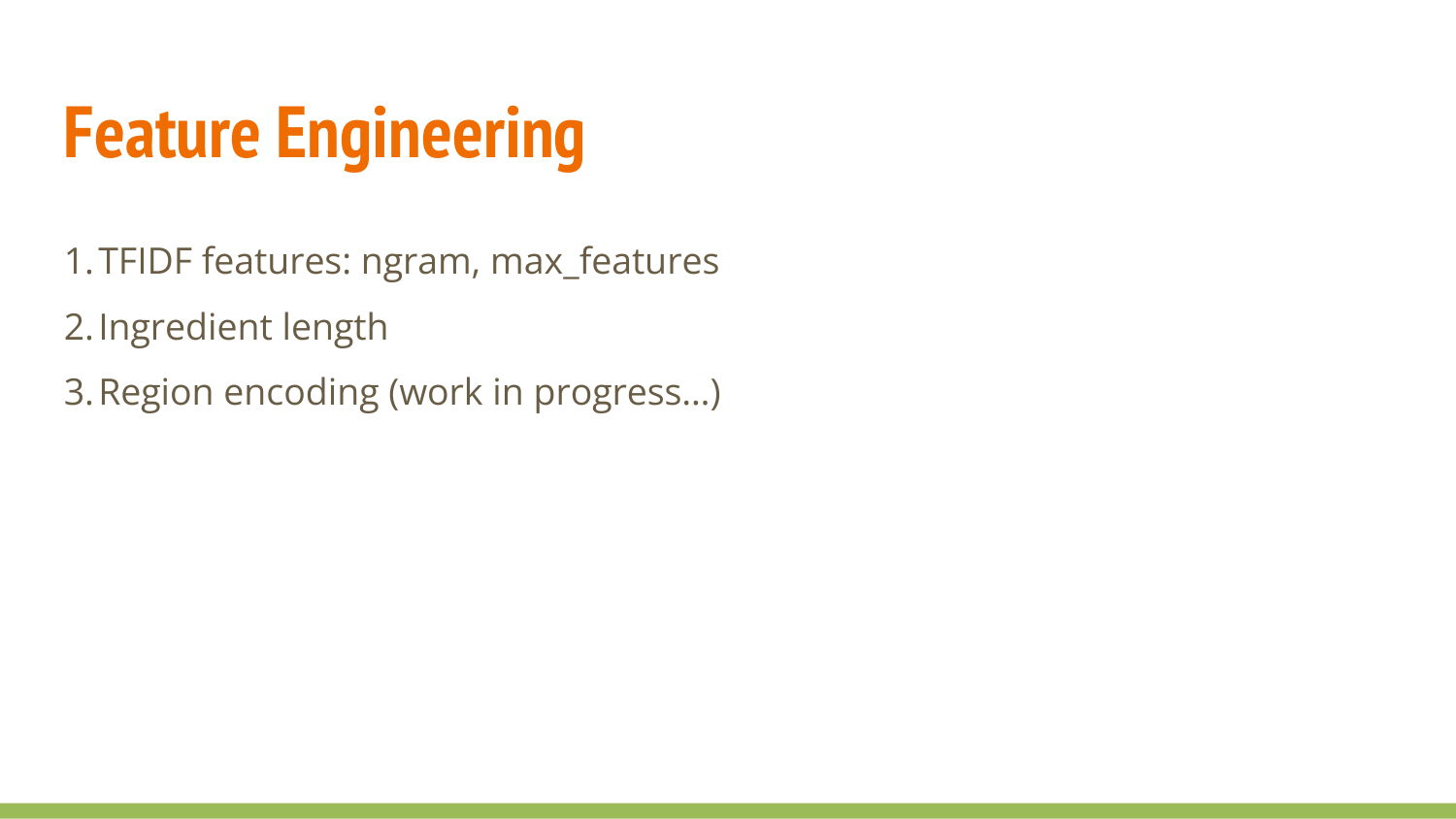

Feature Engineering
TFIDF features: ngram, max_features
Ingredient length
Region encoding (work in progress…)